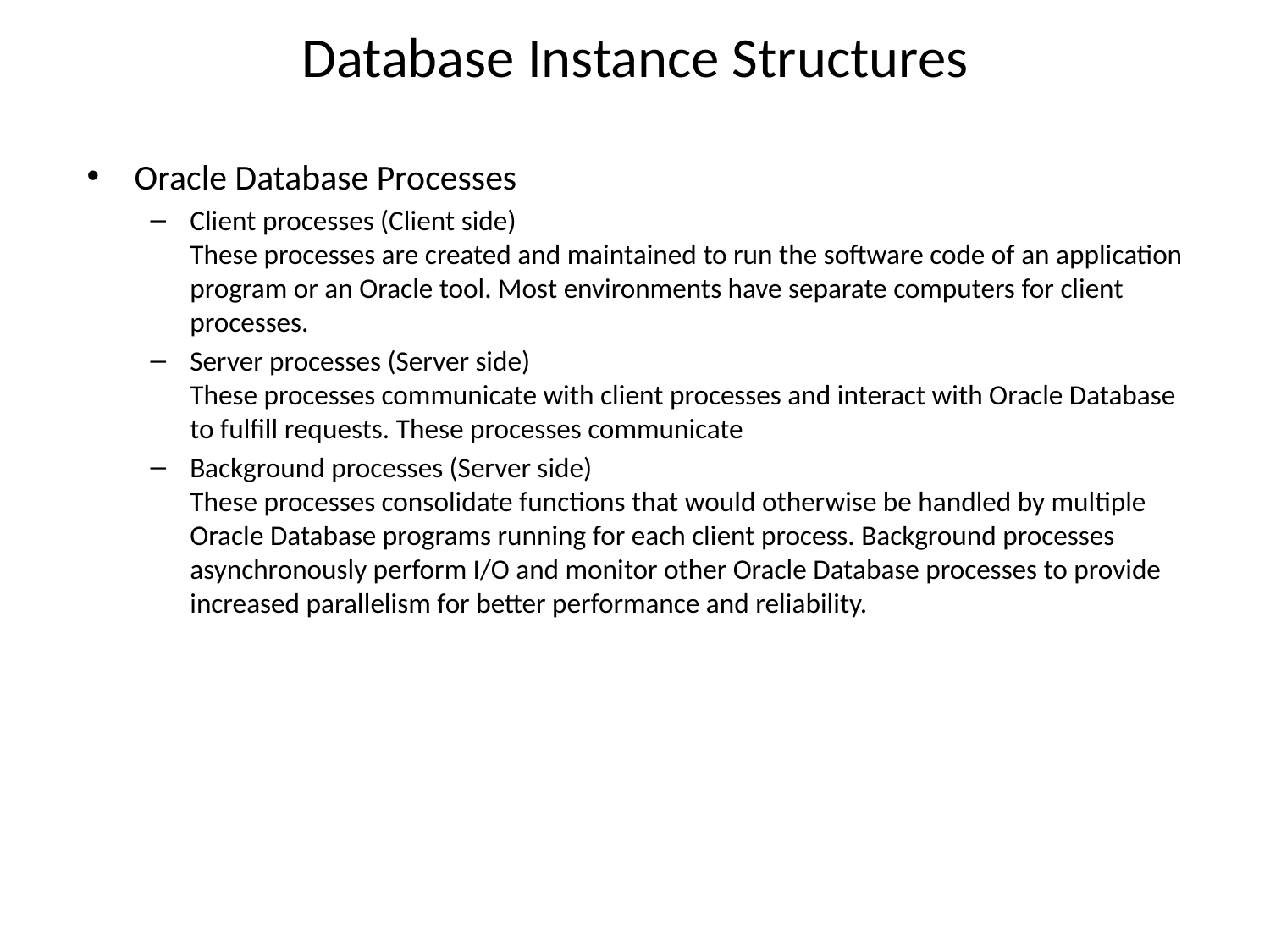

# Database Instance Structures
Oracle Database Processes
Client processes (Client side)
These processes are created and maintained to run the software code of an application program or an Oracle tool. Most environments have separate computers for client processes.
Server processes (Server side)
These processes communicate with client processes and interact with Oracle Database to fulfill requests. These processes communicate
Background processes (Server side)
These processes consolidate functions that would otherwise be handled by multiple Oracle Database programs running for each client process. Background processes asynchronously perform I/O and monitor other Oracle Database processes to provide increased parallelism for better performance and reliability.